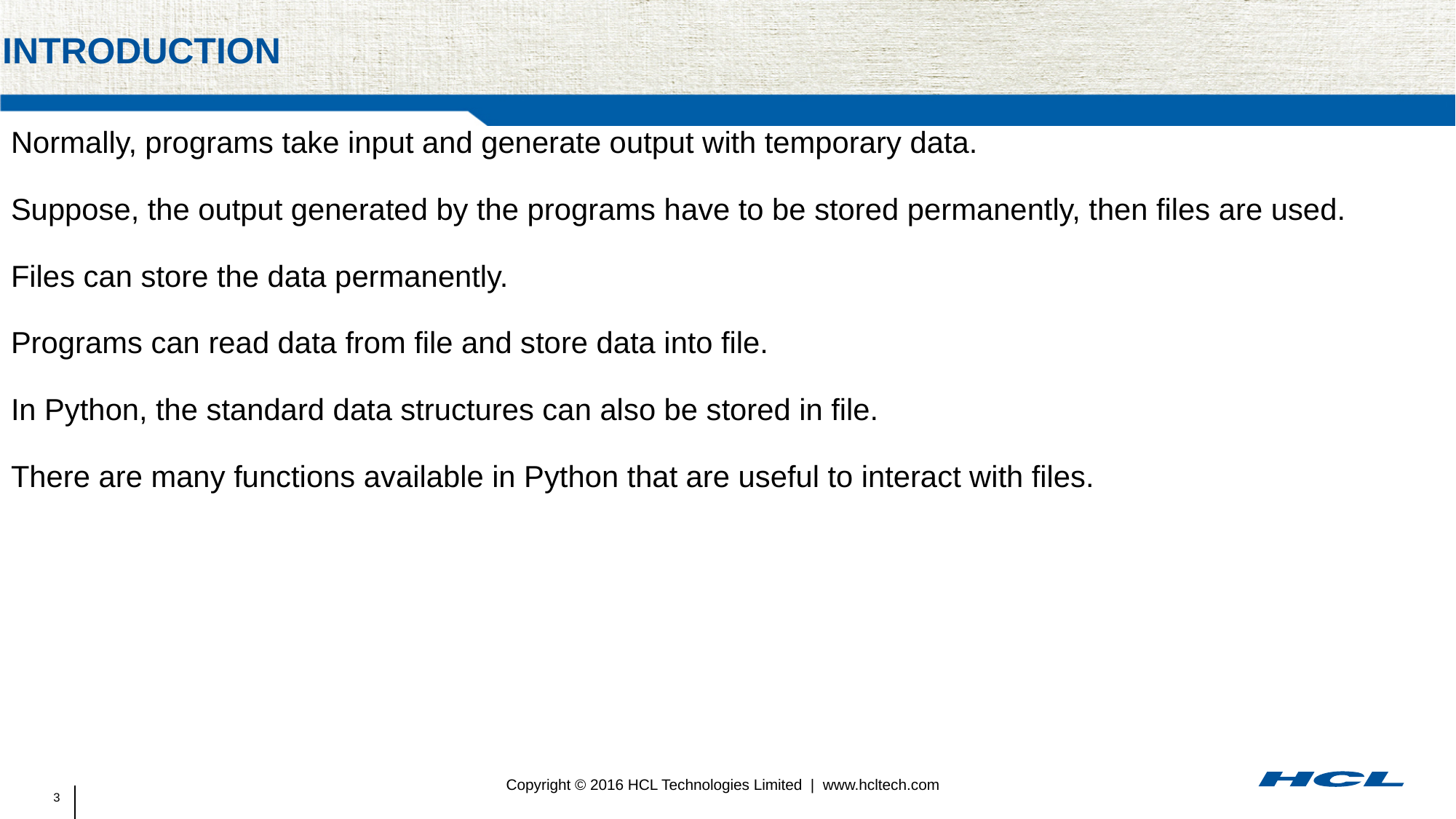

# introduction
Normally, programs take input and generate output with temporary data.
Suppose, the output generated by the programs have to be stored permanently, then files are used.
Files can store the data permanently.
Programs can read data from file and store data into file.
In Python, the standard data structures can also be stored in file.
There are many functions available in Python that are useful to interact with files.